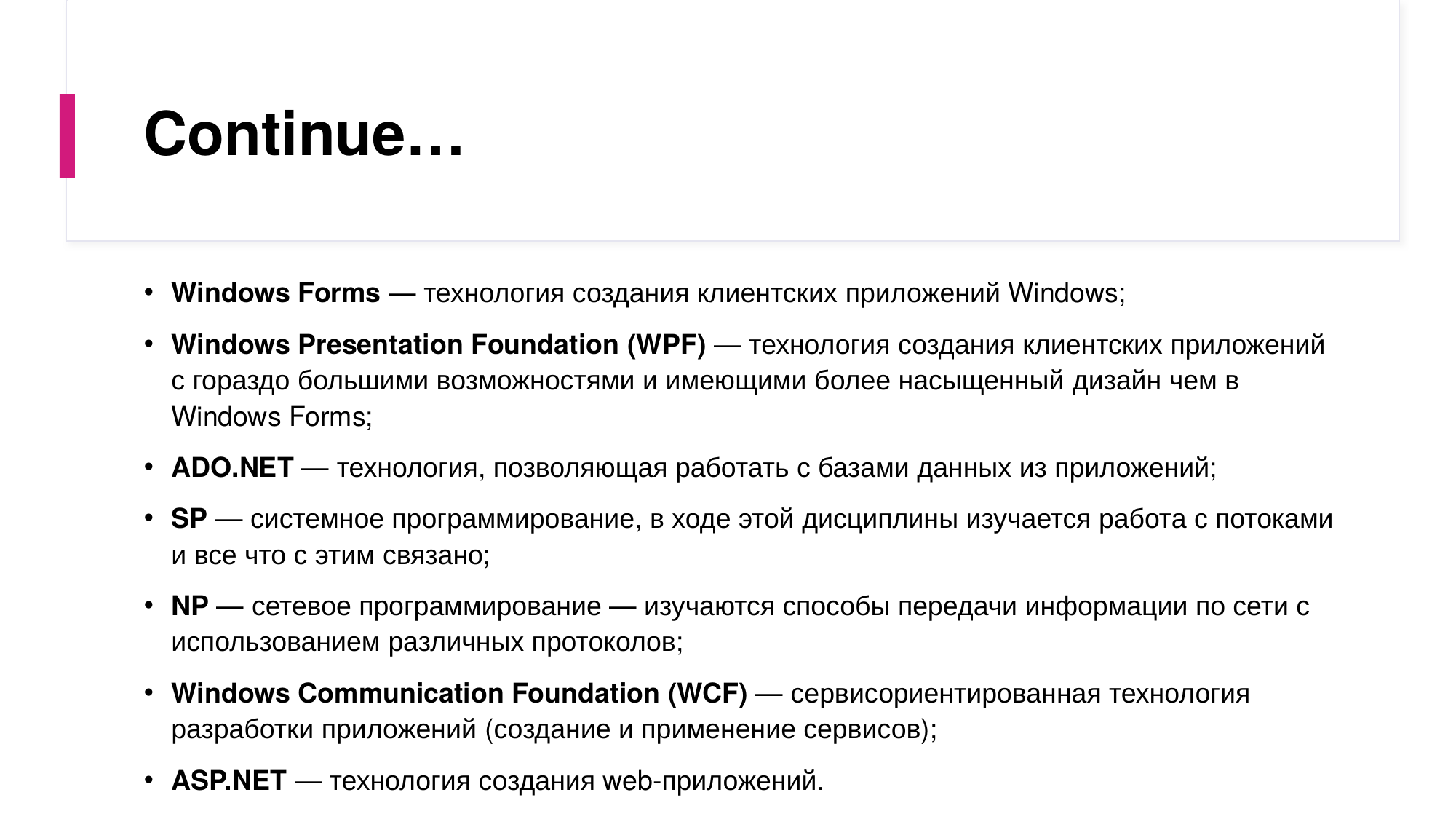

# Continue…
Windows Forms — технология создания клиентских приложений Windows;
Windows Presentation Foundation (WPF) — технология создания клиентских приложений с гораздо большими возможностями и имеющими более насыщенный дизайн чем в Windows Forms;
ADO.NET — технология, позволяющая работать с базами данных из приложений;
SP — системное программирование, в ходе этой дисциплины изучается работа с потоками и все что с этим связано;
NP — сетевое программирование — изучаются способы передачи информации по сети с использованием различных протоколов;
Windows Communication Foundation (WCF) — сервисориентированная технология разработки приложений (создание и применение сервисов);
ASP.NET — технология создания web-приложений.